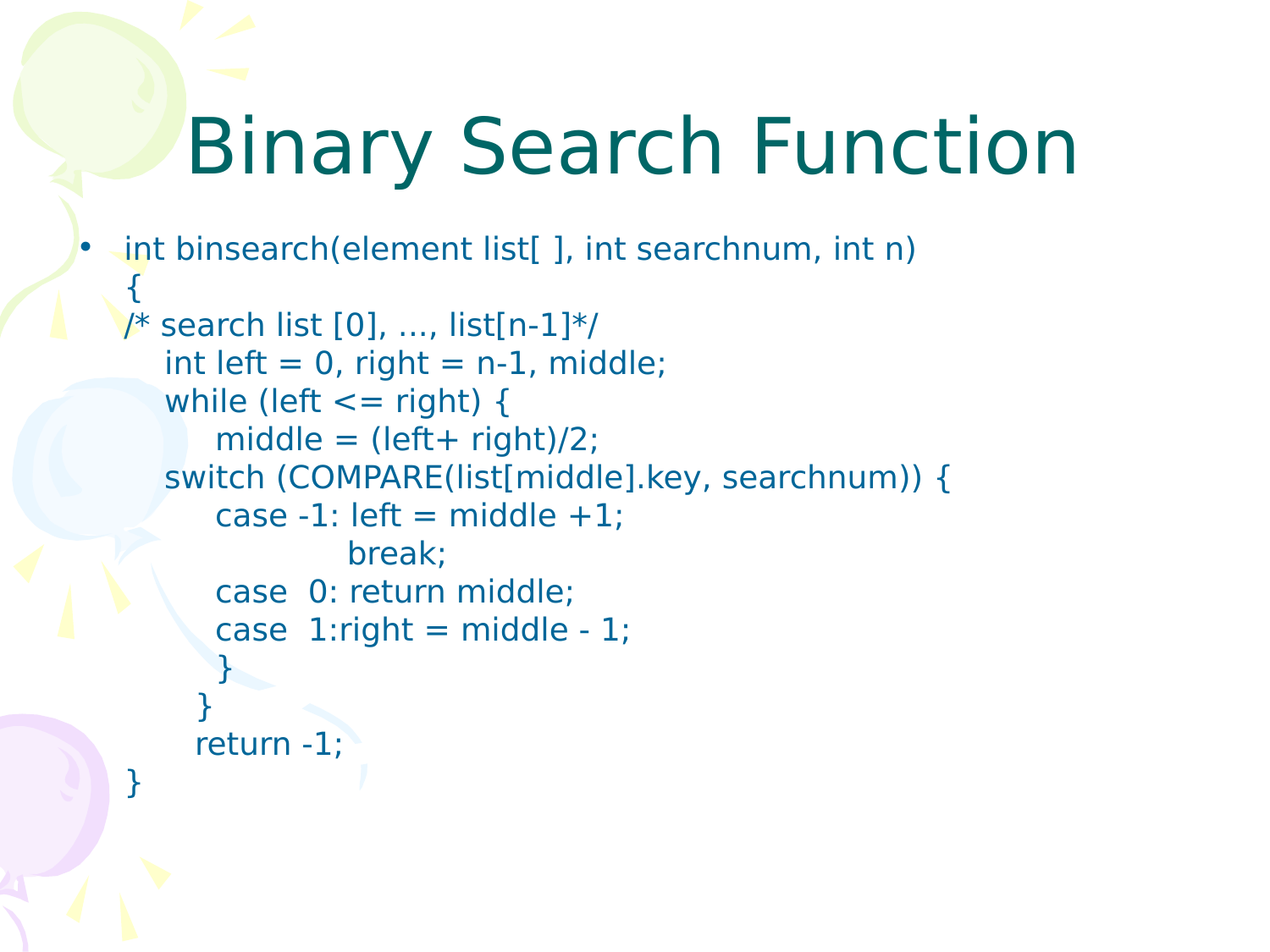

# Binary Search Function
int binsearch(element list[ ], int searchnum, int n)
{
/* search list [0], ..., list[n-1]*/
    int left = 0, right = n-1, middle;
    while (left <= right) {
         middle = (left+ right)/2;
    switch (COMPARE(list[middle].key, searchnum)) {
         case -1: left = middle +1;
                      break;
         case  0: return middle;
         case  1:right = middle - 1;
         }
       }
       return -1;
}